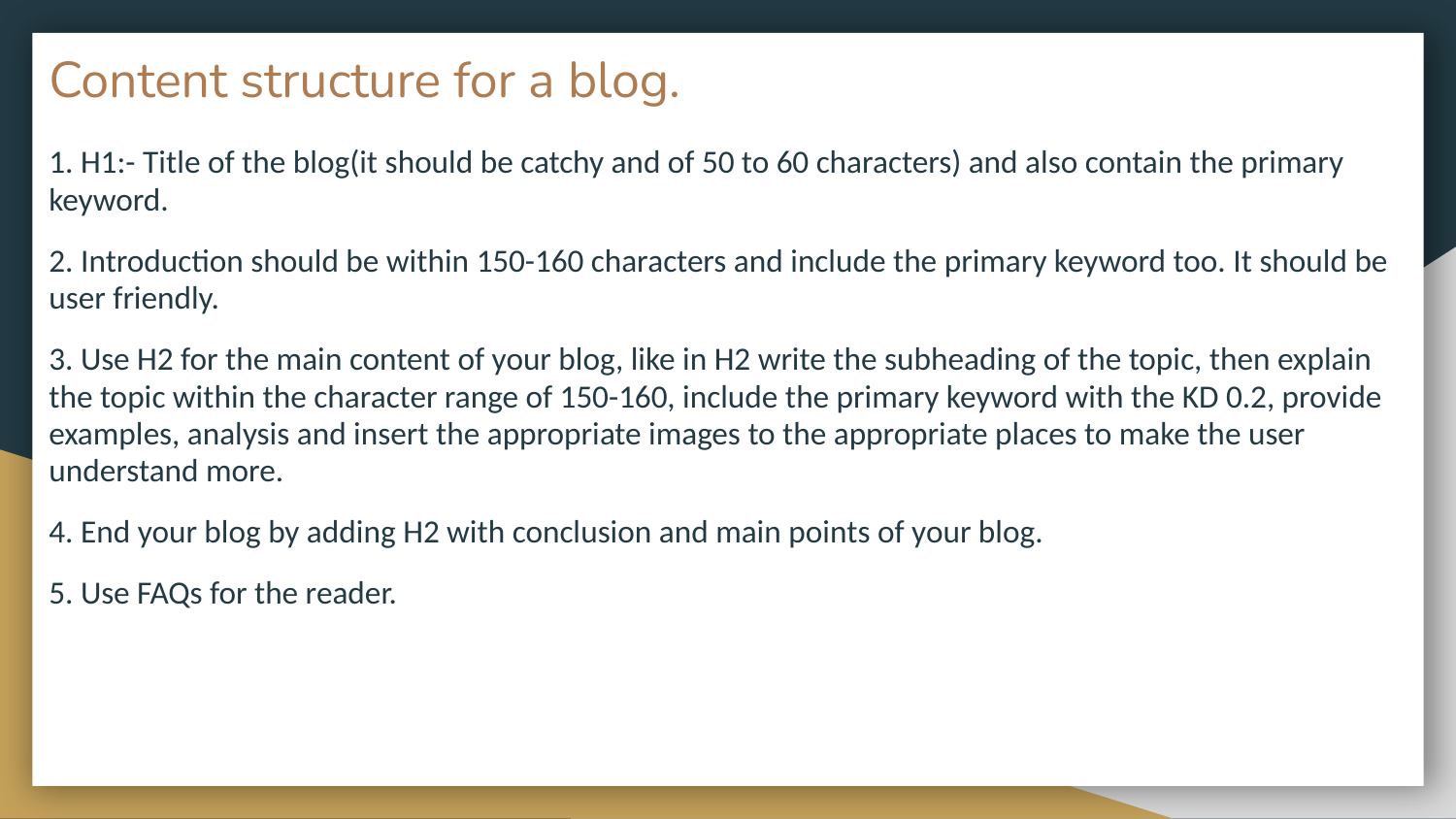

# Content structure for a blog.
1. H1:- Title of the blog(it should be catchy and of 50 to 60 characters) and also contain the primary         keyword.
2. Introduction should be within 150-160 characters and include the primary keyword too. It should be user friendly.
3. Use H2 for the main content of your blog, like in H2 write the subheading of the topic, then explain the topic within the character range of 150-160, include the primary keyword with the KD 0.2, provide examples, analysis and insert the appropriate images to the appropriate places to make the user understand more.
4. End your blog by adding H2 with conclusion and main points of your blog.
5. Use FAQs for the reader.